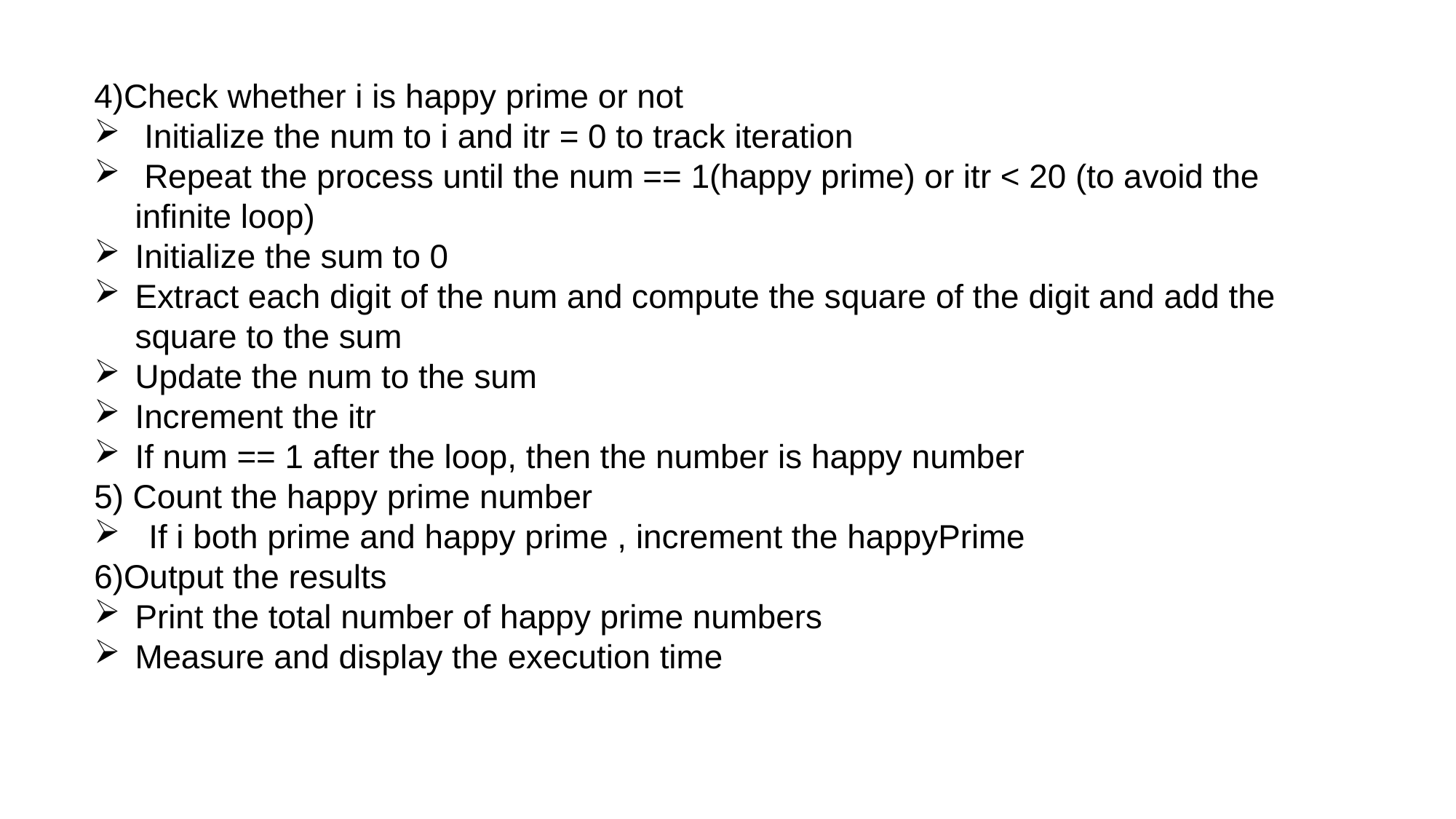

4)Check whether i is happy prime or not
 Initialize the num to i and itr = 0 to track iteration
 Repeat the process until the num == 1(happy prime) or itr < 20 (to avoid the infinite loop)
Initialize the sum to 0
Extract each digit of the num and compute the square of the digit and add the square to the sum
Update the num to the sum
Increment the itr
If num == 1 after the loop, then the number is happy number
5) Count the happy prime number
If i both prime and happy prime , increment the happyPrime
6)Output the results
Print the total number of happy prime numbers
Measure and display the execution time